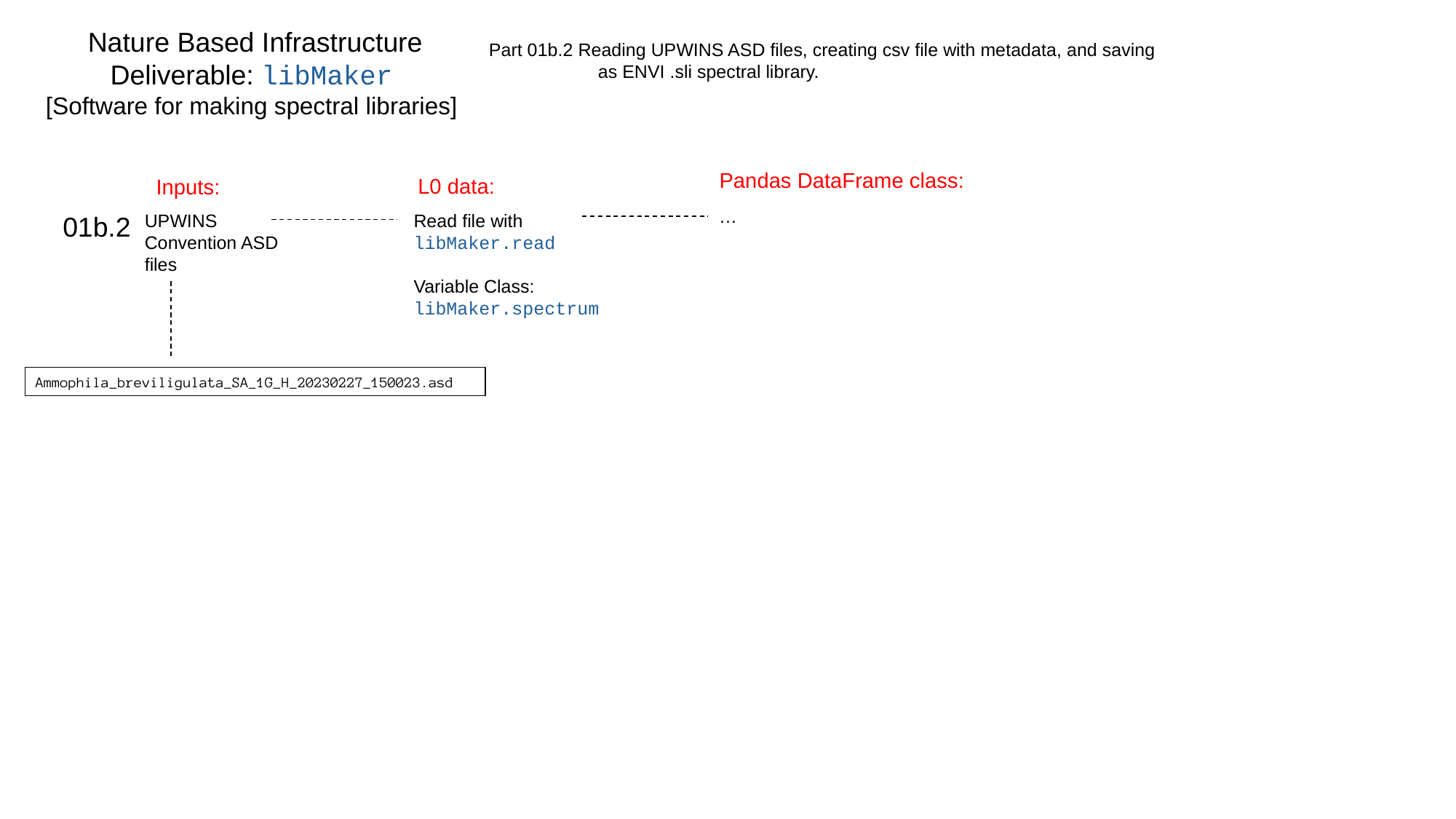

Nature Based Infrastructure
Deliverable: libMaker
[Software for making spectral libraries]
Part 01b.2 Reading UPWINS ASD files, creating csv file with metadata, and saving
	as ENVI .sli spectral library.
Pandas DataFrame class:
L0 data:
Inputs:
…

Read file with libMaker.read

Variable Class: libMaker.spectrum
01b.2
UPWINS Convention ASD files
Ammophila_breviligulata_SA_1G_H_20230227_150023.asd